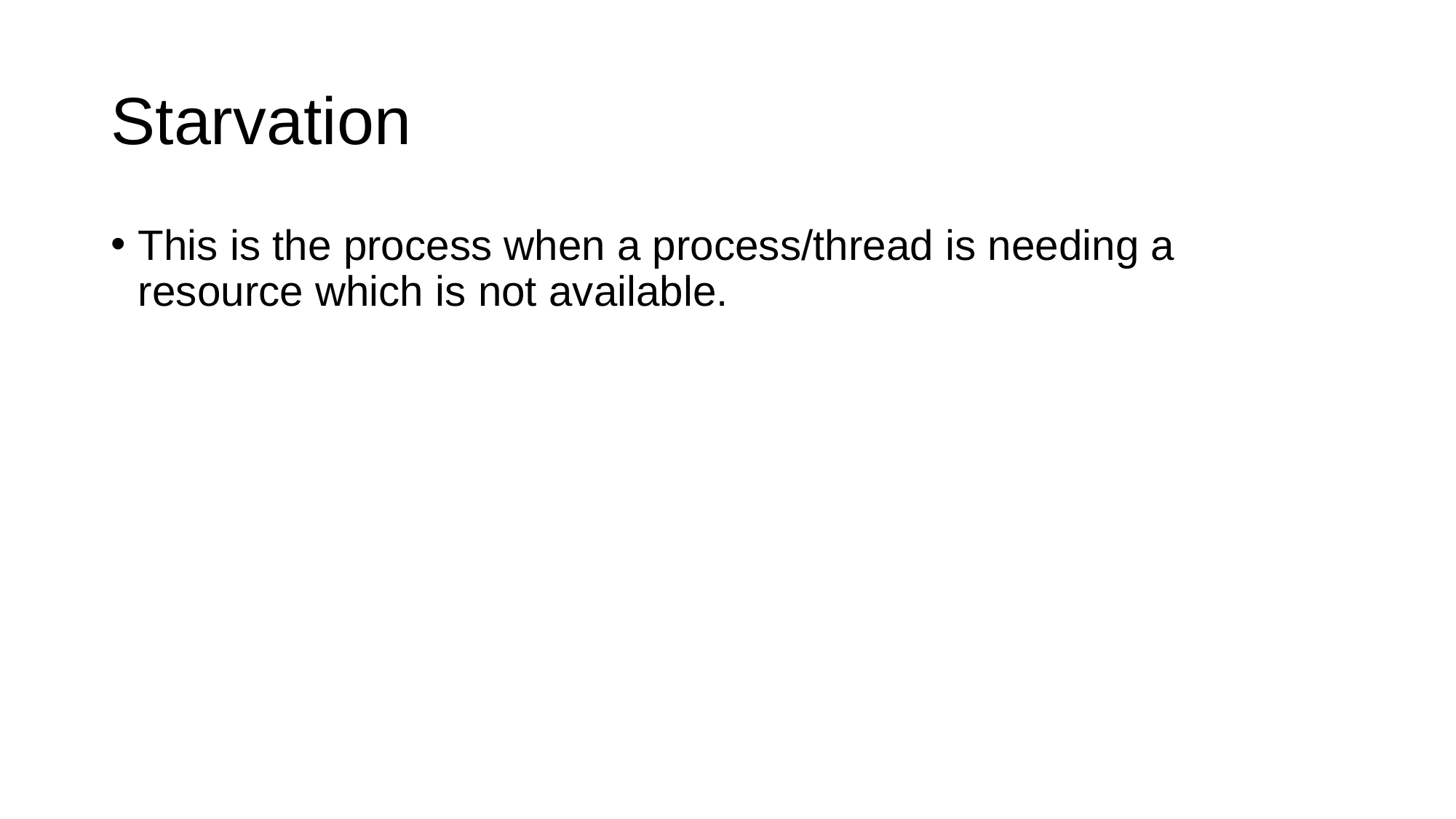

# Starvation
This is the process when a process/thread is needing a resource which is not available.